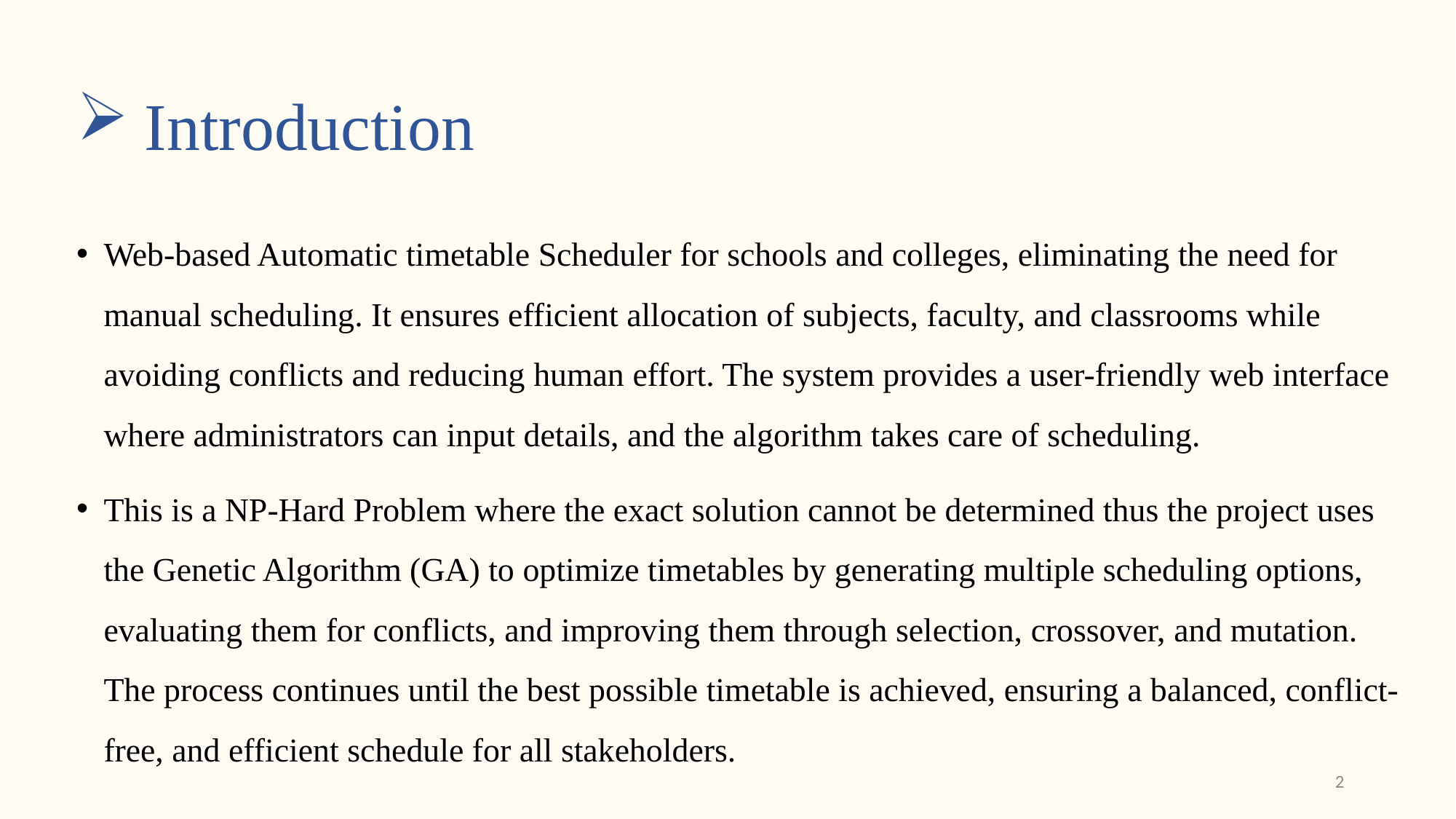

# Introduction
Web-based Automatic timetable Scheduler for schools and colleges, eliminating the need for manual scheduling. It ensures efficient allocation of subjects, faculty, and classrooms while avoiding conflicts and reducing human effort. The system provides a user-friendly web interface where administrators can input details, and the algorithm takes care of scheduling.
This is a NP-Hard Problem where the exact solution cannot be determined thus the project uses the Genetic Algorithm (GA) to optimize timetables by generating multiple scheduling options, evaluating them for conflicts, and improving them through selection, crossover, and mutation. The process continues until the best possible timetable is achieved, ensuring a balanced, conflict-free, and efficient schedule for all stakeholders.
2